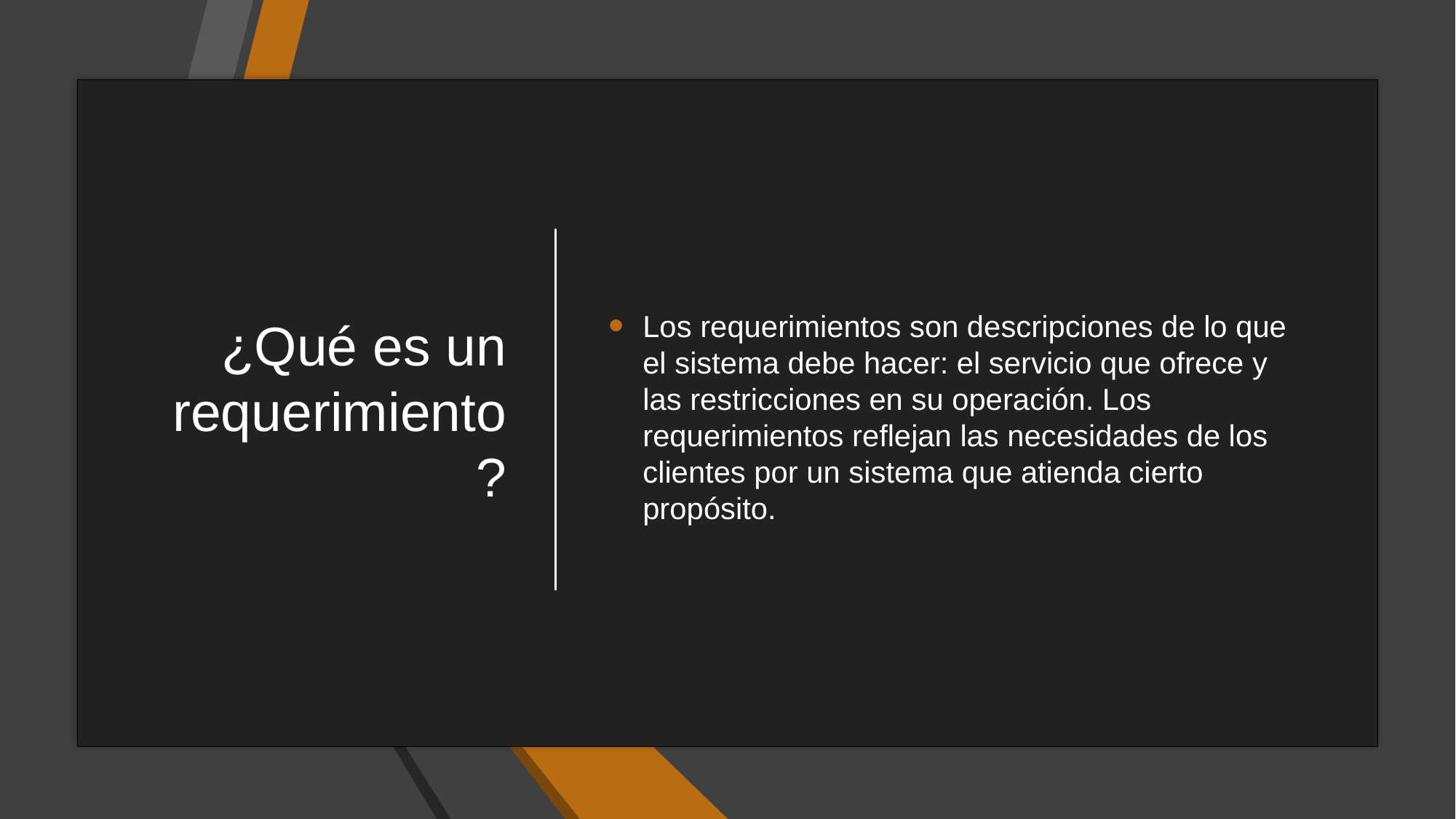

# ¿Qué es un requerimiento?
Los requerimientos son descripciones de lo que el sistema debe hacer: el servicio que ofrece y las restricciones en su operación. Los requerimientos reflejan las necesidades de los clientes por un sistema que atienda cierto propósito.